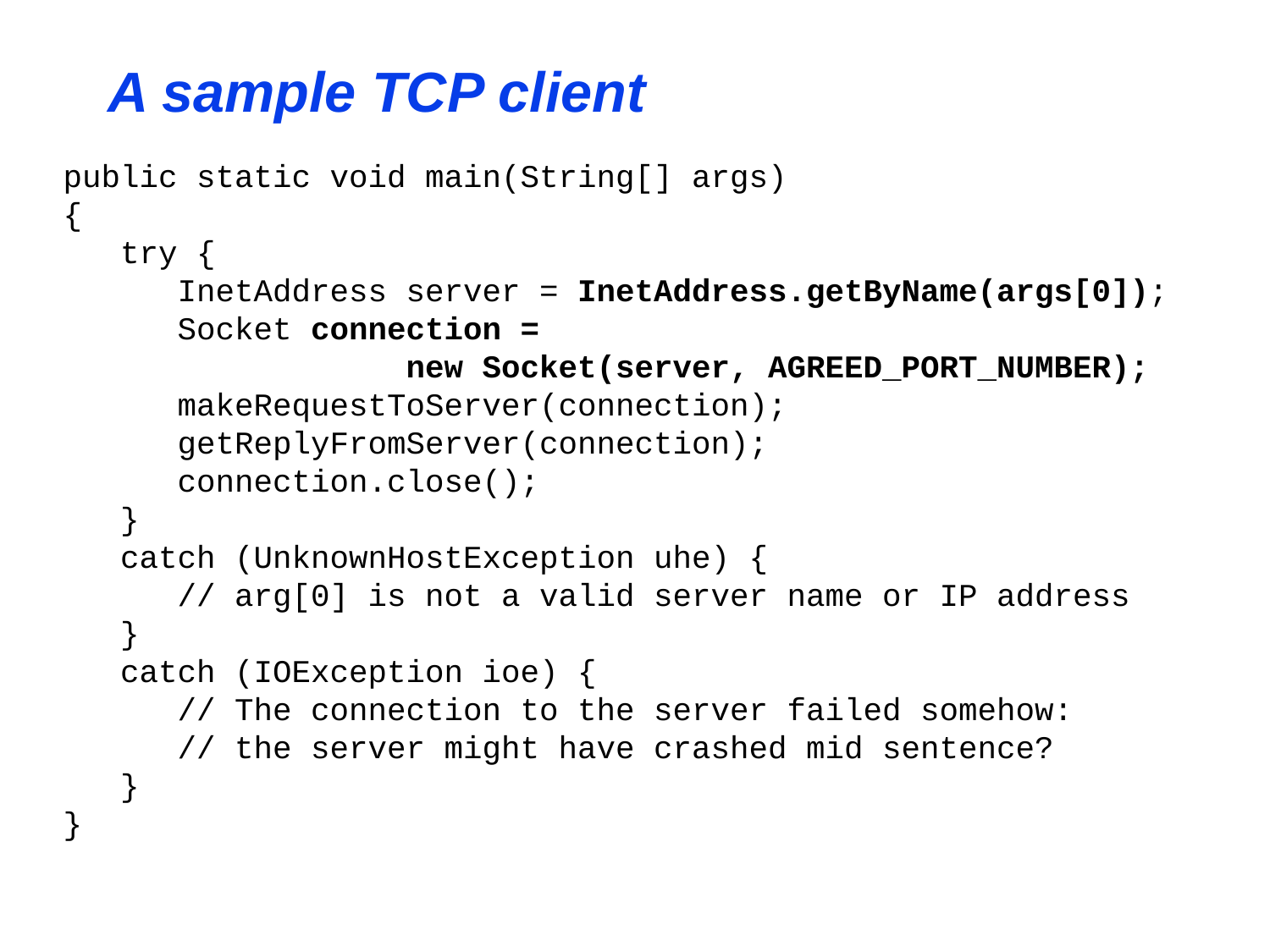

A sample TCP client
public static void main(String[] args)
{
   try {
      InetAddress server = InetAddress.getByName(args[0]);
      Socket connection =
                  new Socket(server, AGREED_PORT_NUMBER);
      makeRequestToServer(connection);
      getReplyFromServer(connection);
      connection.close();
   }
   catch (UnknownHostException uhe) {
      // arg[0] is not a valid server name or IP address
   }
   catch (IOException ioe) {
      // The connection to the server failed somehow:
      // the server might have crashed mid sentence?
   }
}